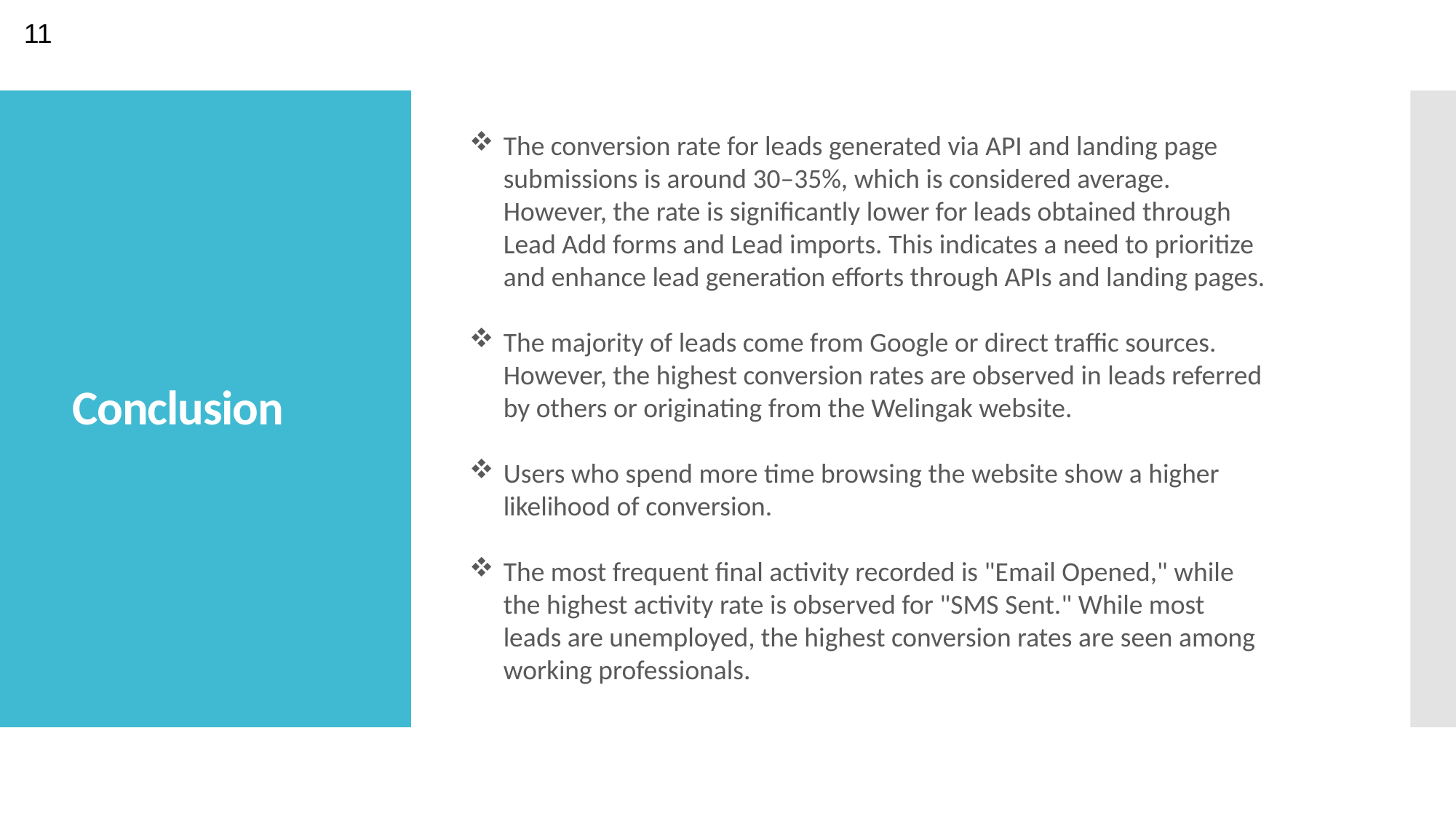

11
The conversion rate for leads generated via API and landing page submissions is around 30–35%, which is considered average. However, the rate is significantly lower for leads obtained through Lead Add forms and Lead imports. This indicates a need to prioritize and enhance lead generation efforts through APIs and landing pages.

The majority of leads come from Google or direct traffic sources. However, the highest conversion rates are observed in leads referred by others or originating from the Welingak website.

Users who spend more time browsing the website show a higher likelihood of conversion.

The most frequent final activity recorded is "Email Opened," while the highest activity rate is observed for "SMS Sent." While most leads are unemployed, the highest conversion rates are seen among working professionals.

Conclusion